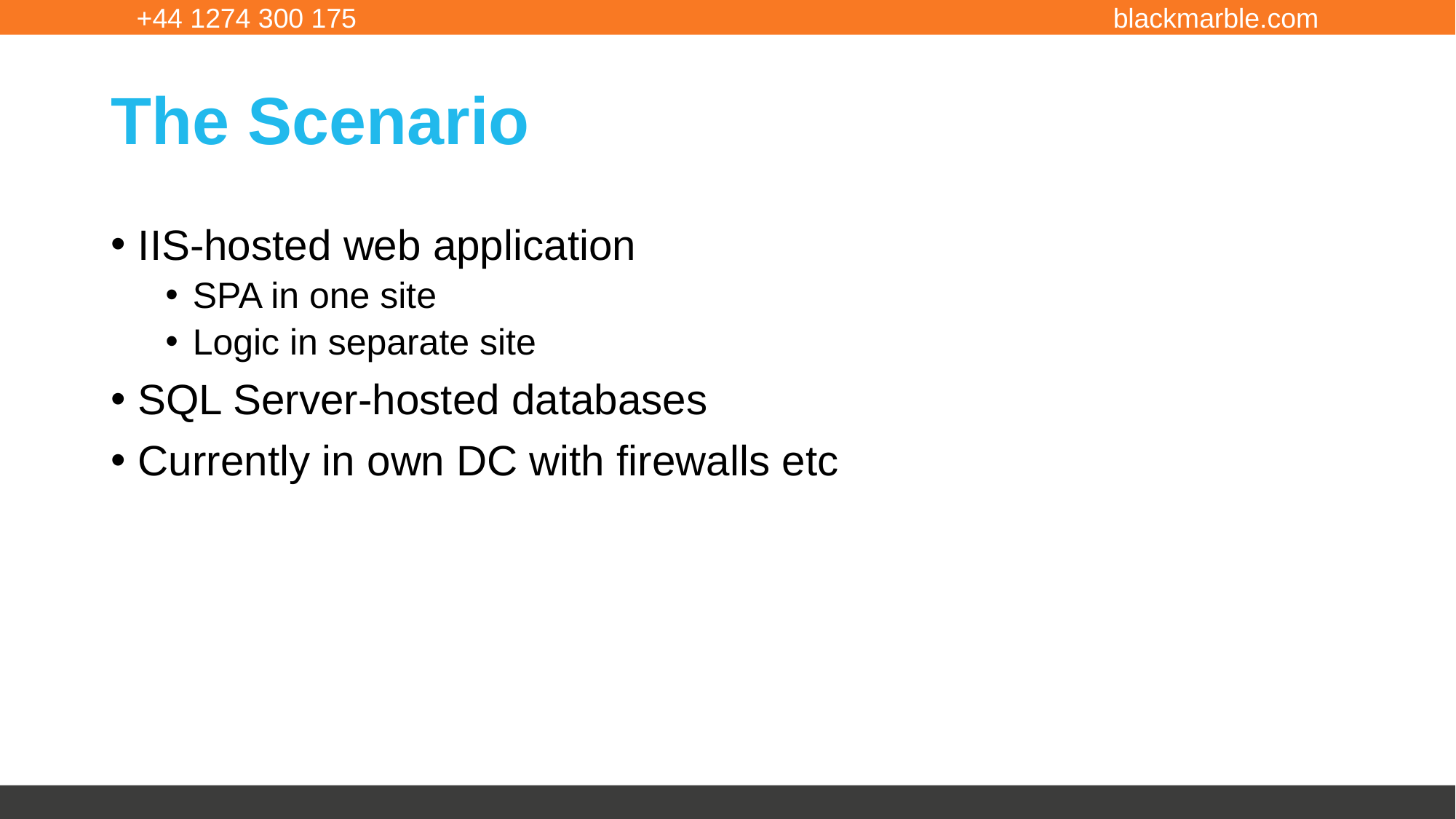

# The Scenario
IIS-hosted web application
SPA in one site
Logic in separate site
SQL Server-hosted databases
Currently in own DC with firewalls etc